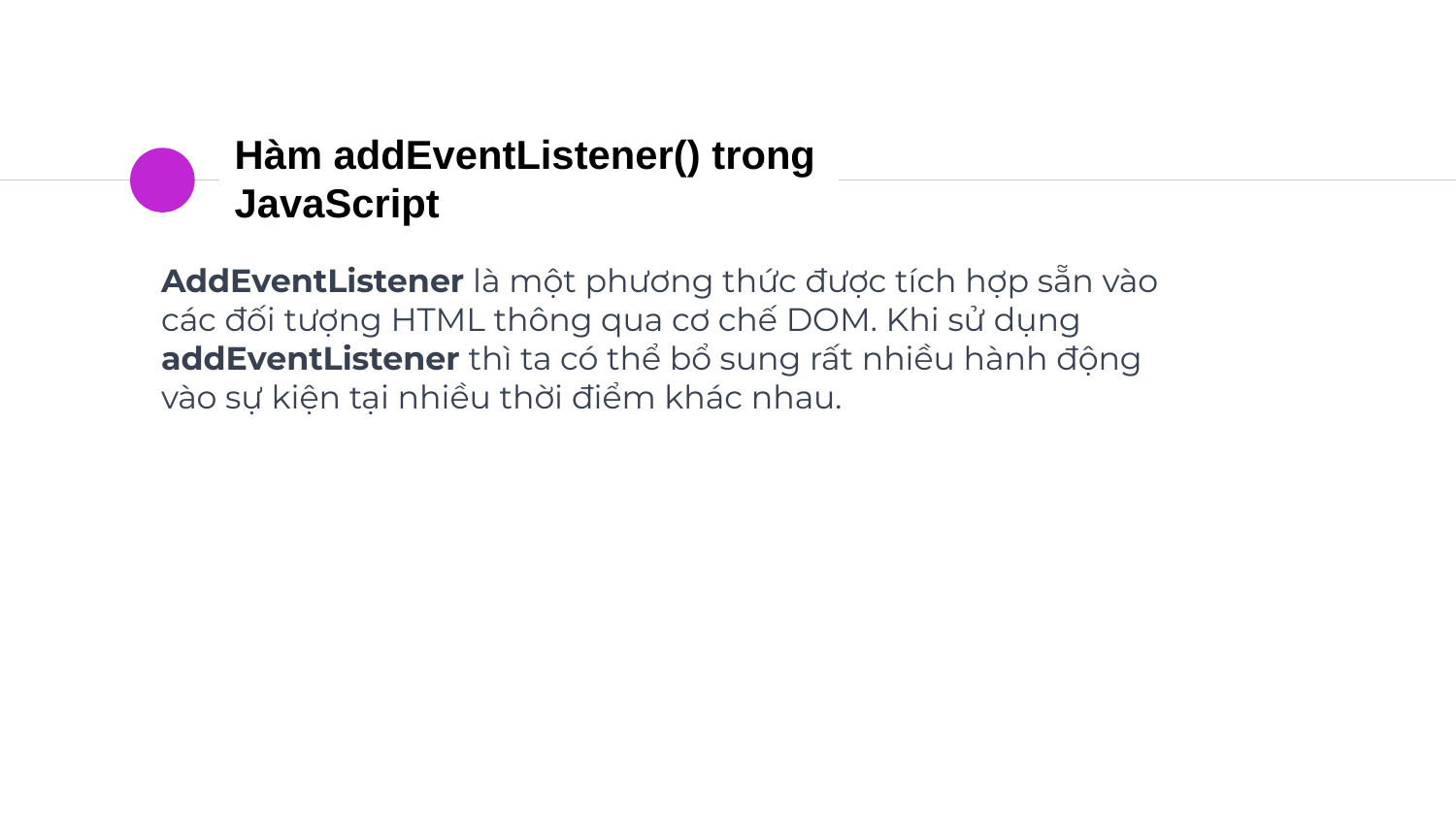

# Hàm addEventListener() trong JavaScript
AddEventListener là một phương thức được tích hợp sẵn vào các đối tượng HTML thông qua cơ chế DOM. Khi sử dụng addEventListener thì ta có thể bổ sung rất nhiều hành động vào sự kiện tại nhiều thời điểm khác nhau.